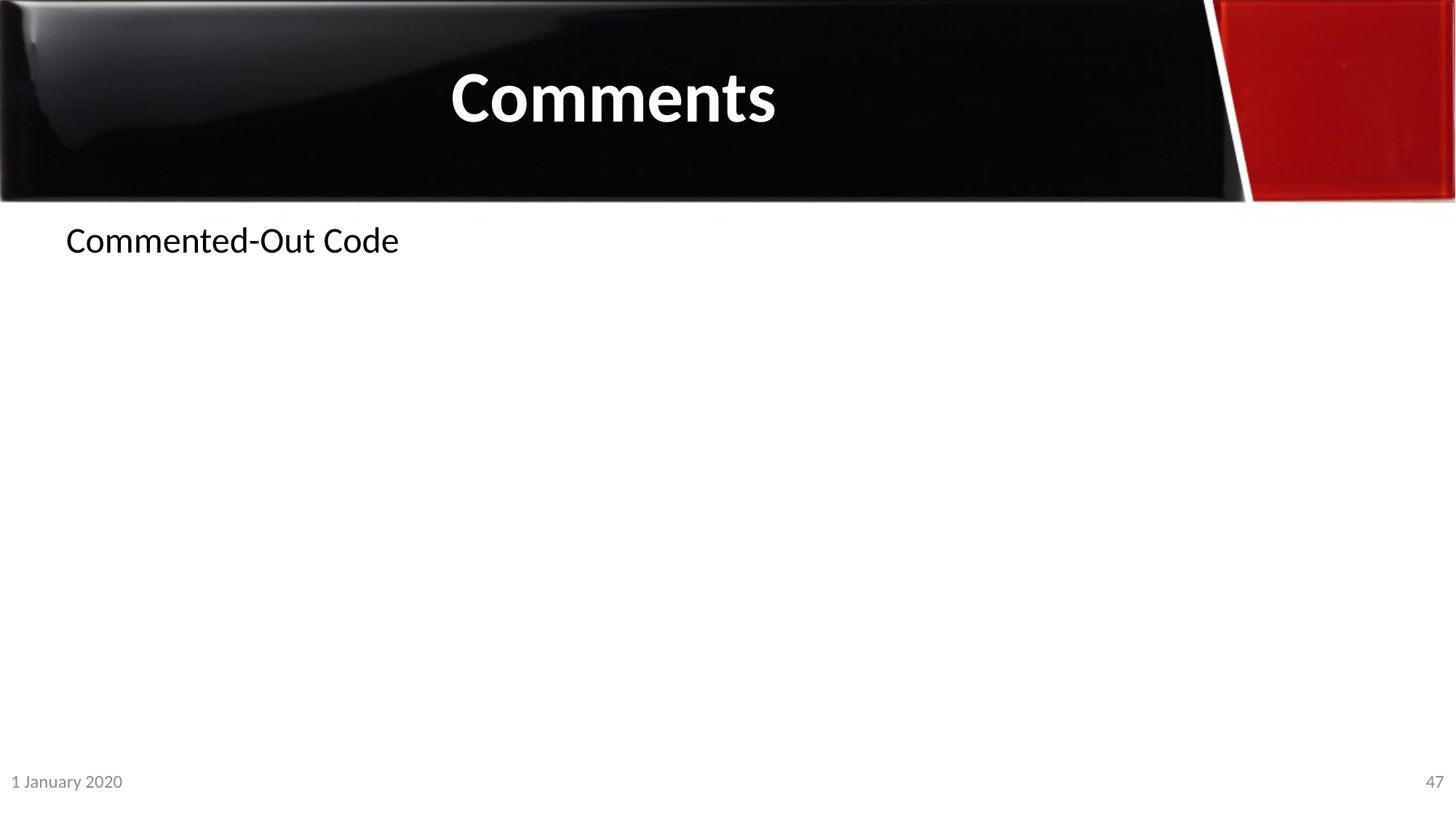

Comments
Commented-Out Code
1 January 2020
47